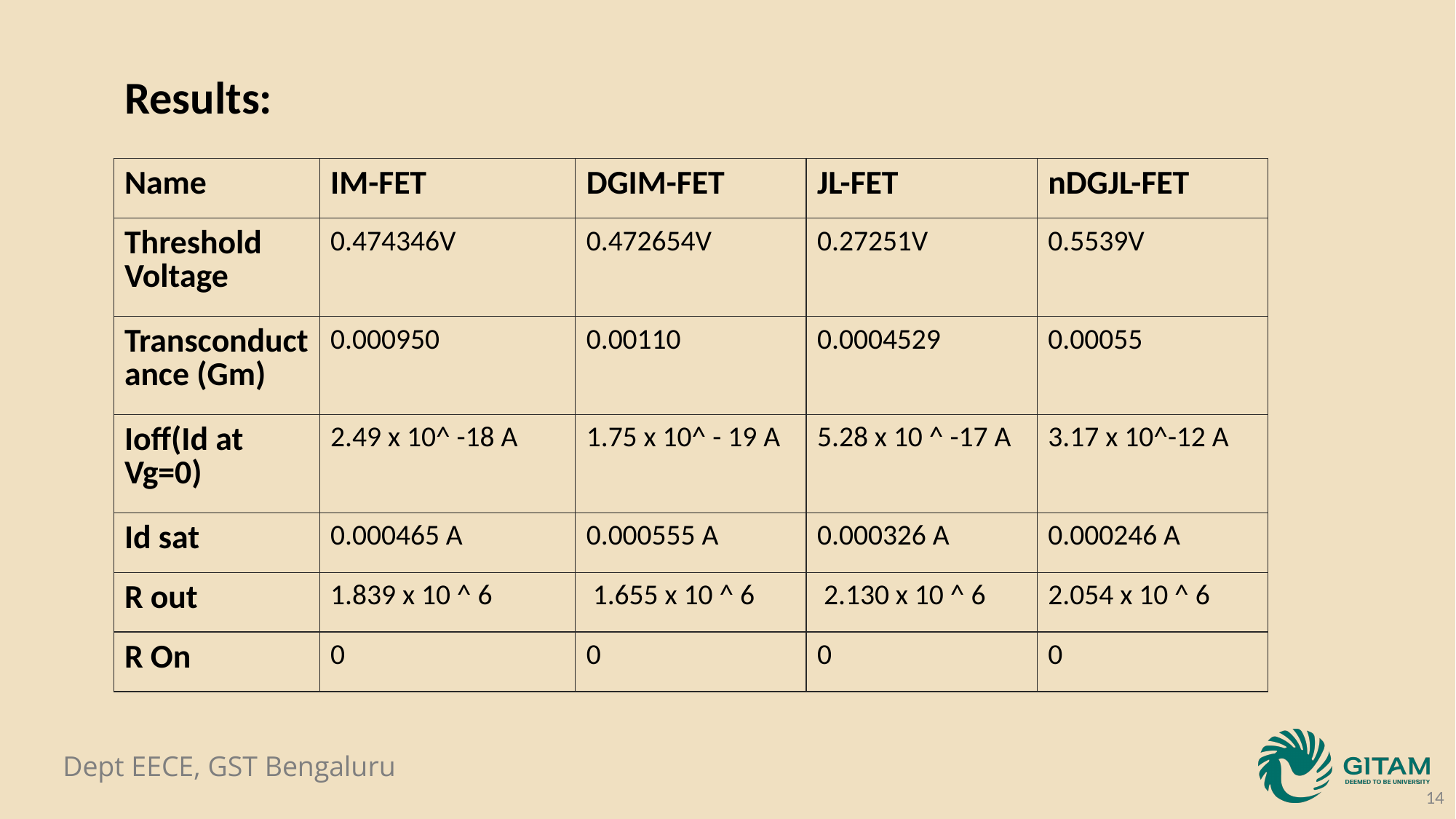

Results:
| Name | IM-FET | DGIM-FET | JL-FET | nDGJL-FET |
| --- | --- | --- | --- | --- |
| Threshold Voltage | 0.474346V | 0.472654V | 0.27251V | 0.5539V |
| Transconductance (Gm) | 0.000950 | 0.00110 | 0.0004529 | 0.00055 |
| Ioff(Id at Vg=0) | 2.49 x 10^ -18 A | 1.75 x 10^ - 19 A | 5.28 x 10 ^ -17 A | 3.17 x 10^-12 A |
| Id sat | 0.000465 A | 0.000555 A | 0.000326 A | 0.000246 A |
| R out | 1.839 x 10 ^ 6 | 1.655 x 10 ^ 6 | 2.130 x 10 ^ 6 | 2.054 x 10 ^ 6 |
| R On | 0 | 0 | 0 | 0 |
14